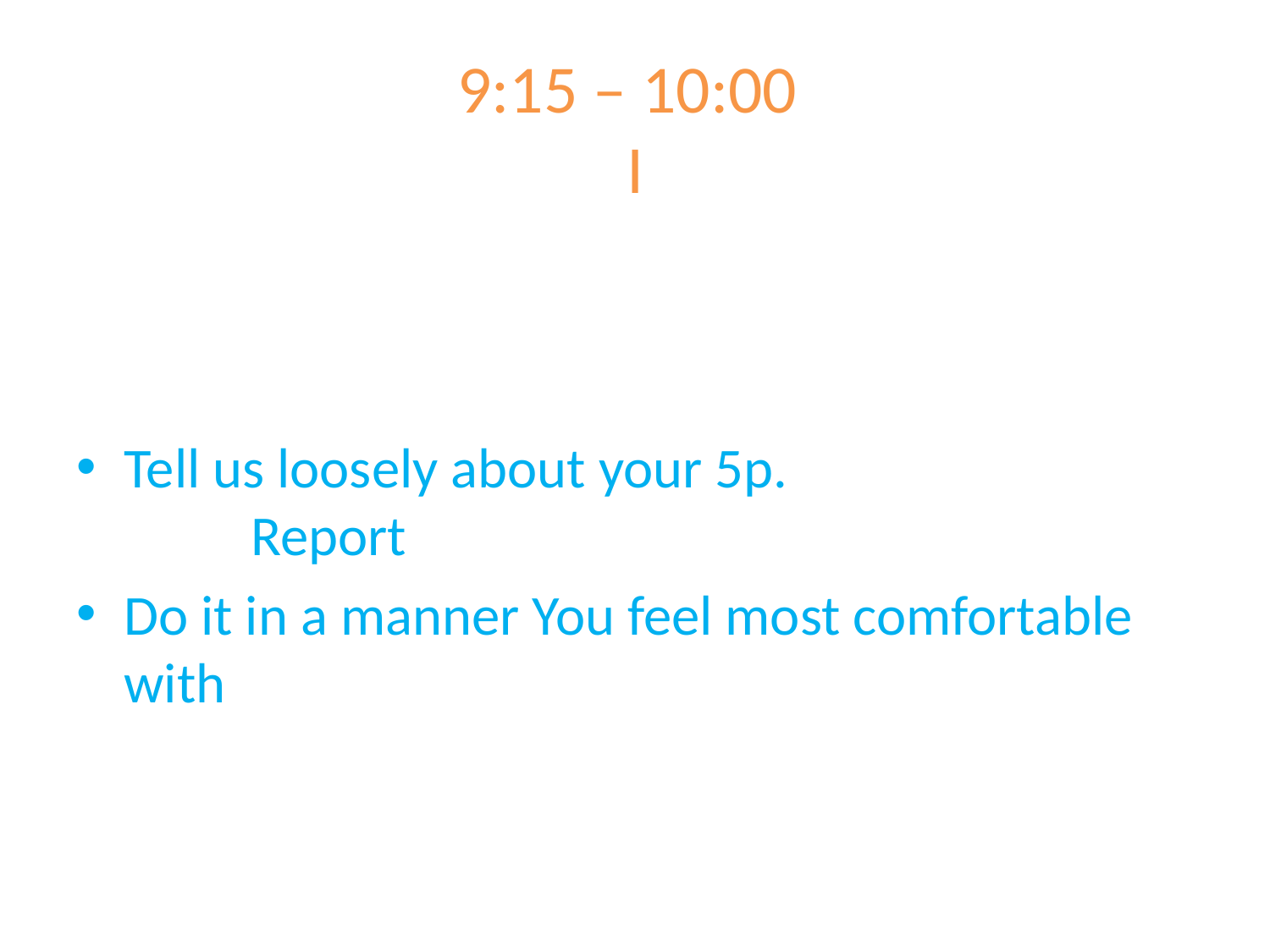

# 9:15 – 10:00 I

Tell us loosely about your 5p. 				Report
Do it in a manner You feel most comfortable with